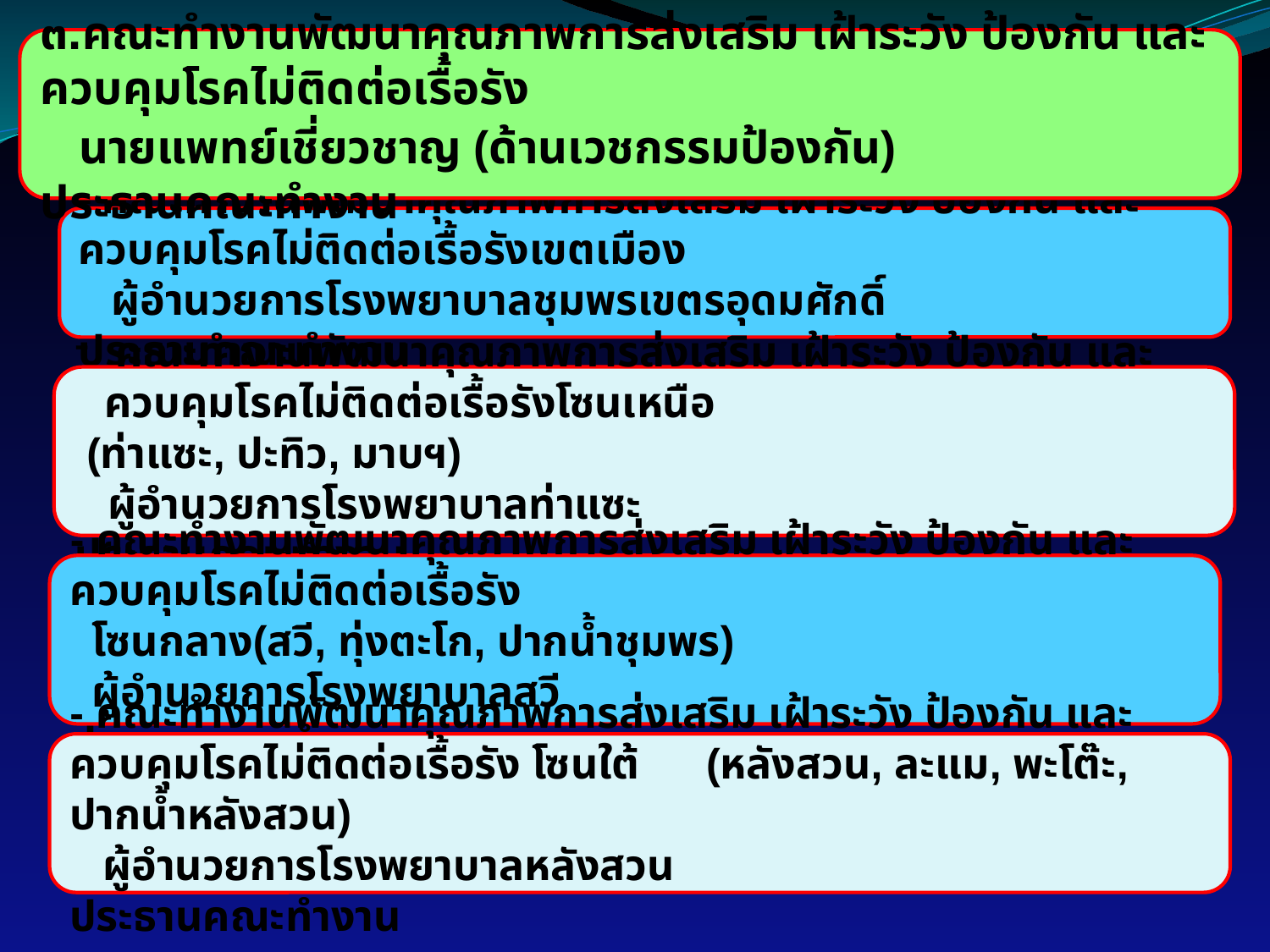

๓.คณะทำงานพัฒนาคุณภาพการส่งเสริม เฝ้าระวัง ป้องกัน และควบคุมโรคไม่ติดต่อเรื้อรัง
   นายแพทย์เชี่ยวชาญ (ด้านเวชกรรมป้องกัน)                       ประธานคณะทำงาน
- คณะทำงานพัฒนาคุณภาพการส่งเสริม เฝ้าระวัง ป้องกัน และควบคุมโรคไม่ติดต่อเรื้อรังเขตเมือง
   ผู้อำนวยการโรงพยาบาลชุมพรเขตรอุดมศักดิ์                           ประธานคณะทำงาน
 คณะทำงานพัฒนาคุณภาพการส่งเสริม เฝ้าระวัง ป้องกัน และควบคุมโรคไม่ติดต่อเรื้อรังโซนเหนือ
 (ท่าแซะ, ปะทิว, มาบฯ)
   ผู้อำนวยการโรงพยาบาลท่าแซะ                                          ประธานคณะทำงาน
- คณะทำงานพัฒนาคุณภาพการส่งเสริม เฝ้าระวัง ป้องกัน และควบคุมโรคไม่ติดต่อเรื้อรัง
  โซนกลาง(สวี, ทุ่งตะโก, ปากน้ำชุมพร)
  ผู้อำนวยการโรงพยาบาลสวี                                                ประธานคณะทำงาน
- คณะทำงานพัฒนาคุณภาพการส่งเสริม เฝ้าระวัง ป้องกัน และควบคุมโรคไม่ติดต่อเรื้อรัง โซนใต้      (หลังสวน, ละแม, พะโต๊ะ, ปากน้ำหลังสวน)
   ผู้อำนวยการโรงพยาบาลหลังสวน                                        ประธานคณะทำงาน